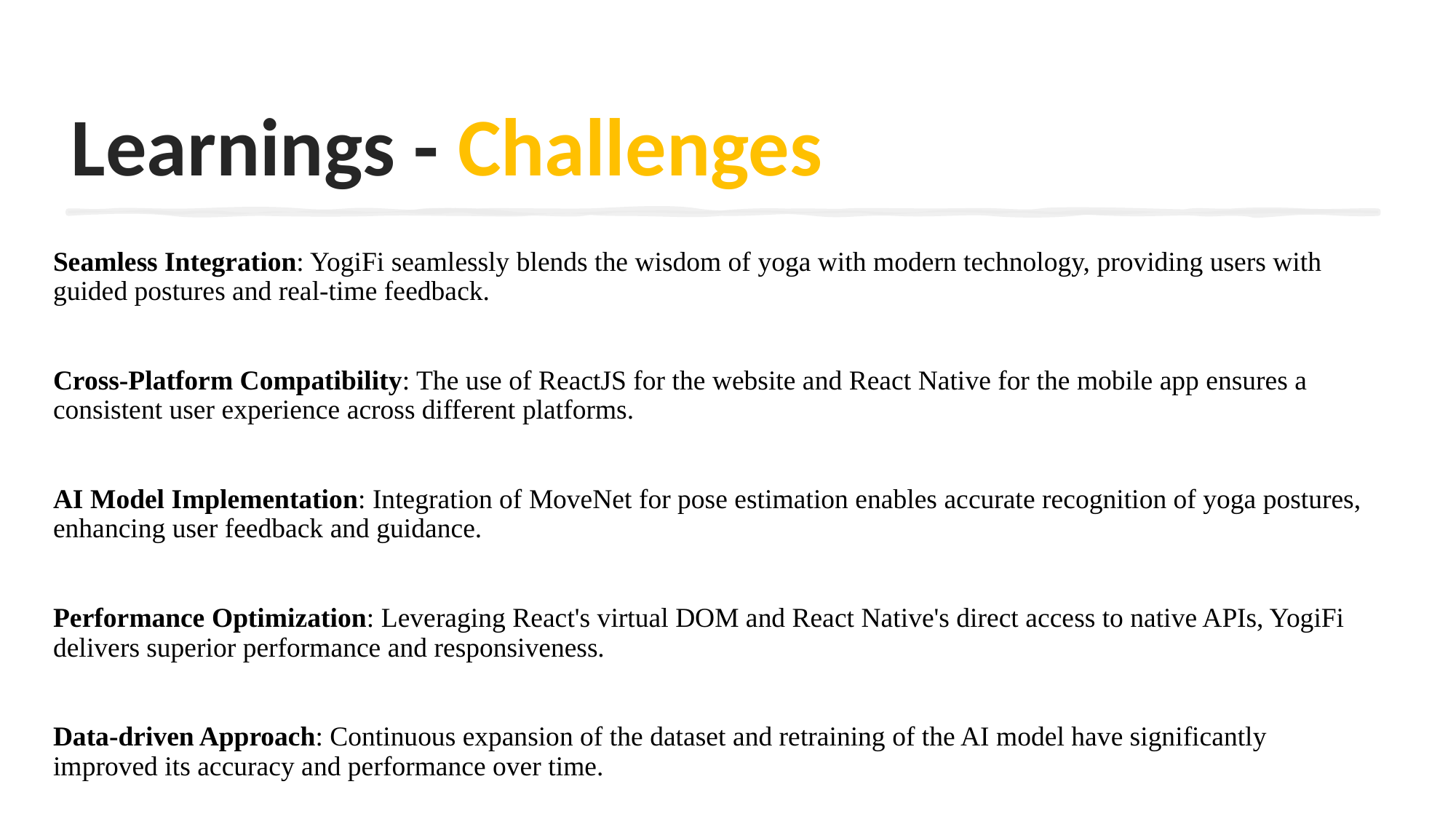

Learnings - Challenges

Seamless Integration: YogiFi seamlessly blends the wisdom of yoga with modern technology, providing users with guided postures and real-time feedback.

Cross-Platform Compatibility: The use of ReactJS for the website and React Native for the mobile app ensures a consistent user experience across different platforms.

AI Model Implementation: Integration of MoveNet for pose estimation enables accurate recognition of yoga postures, enhancing user feedback and guidance.

Performance Optimization: Leveraging React's virtual DOM and React Native's direct access to native APIs, YogiFi delivers superior performance and responsiveness.

Data-driven Approach: Continuous expansion of the dataset and retraining of the AI model have significantly improved its accuracy and performance over time.